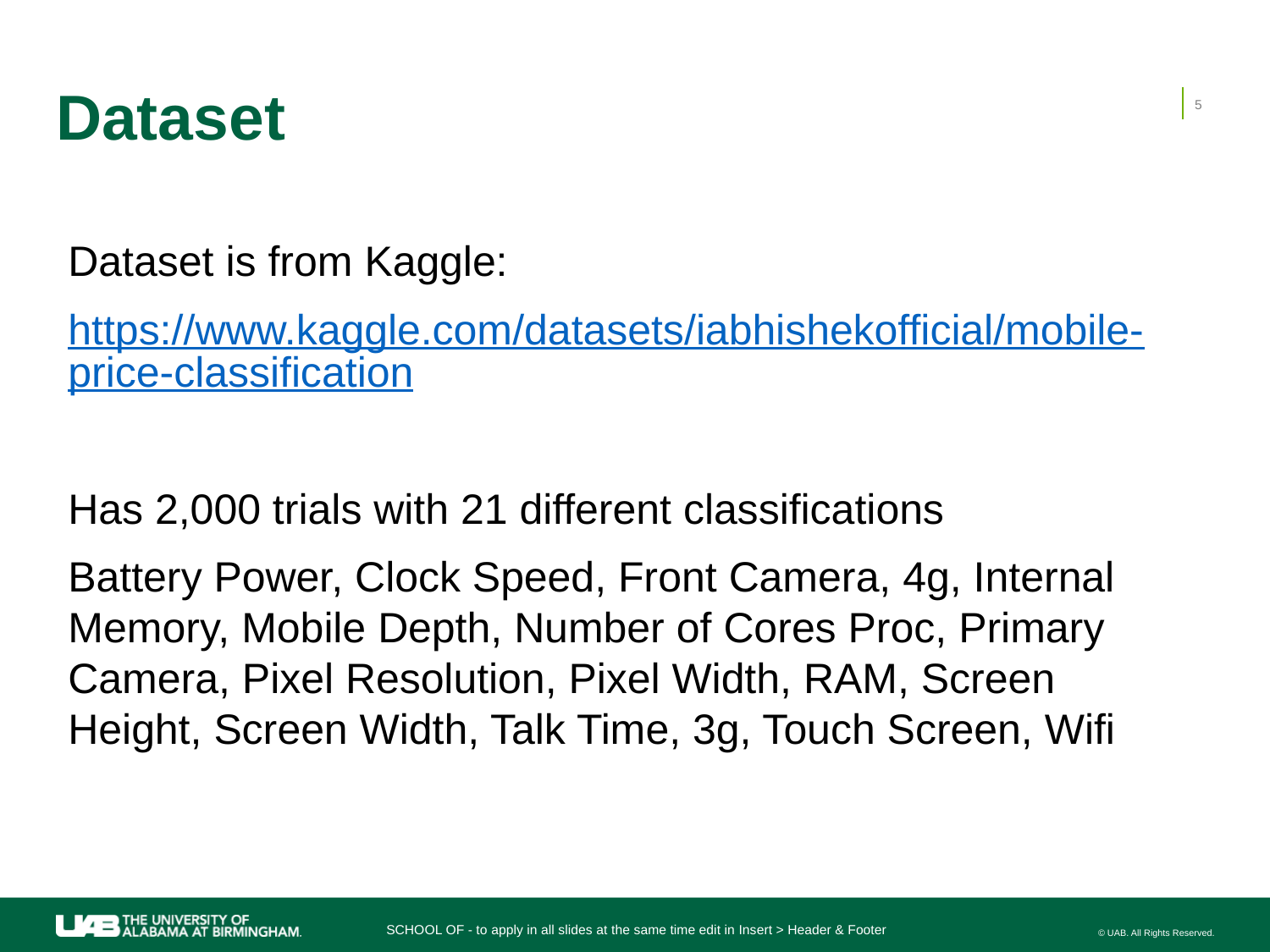

# Dataset
5
Dataset is from Kaggle:
https://www.kaggle.com/datasets/iabhishekofficial/mobile-price-classification

Has 2,000 trials with 21 different classifications
Battery Power, Clock Speed, Front Camera, 4g, Internal Memory, Mobile Depth, Number of Cores Proc, Primary Camera, Pixel Resolution, Pixel Width, RAM, Screen Height, Screen Width, Talk Time, 3g, Touch Screen, Wifi
SCHOOL OF - to apply in all slides at the same time edit in Insert > Header & Footer